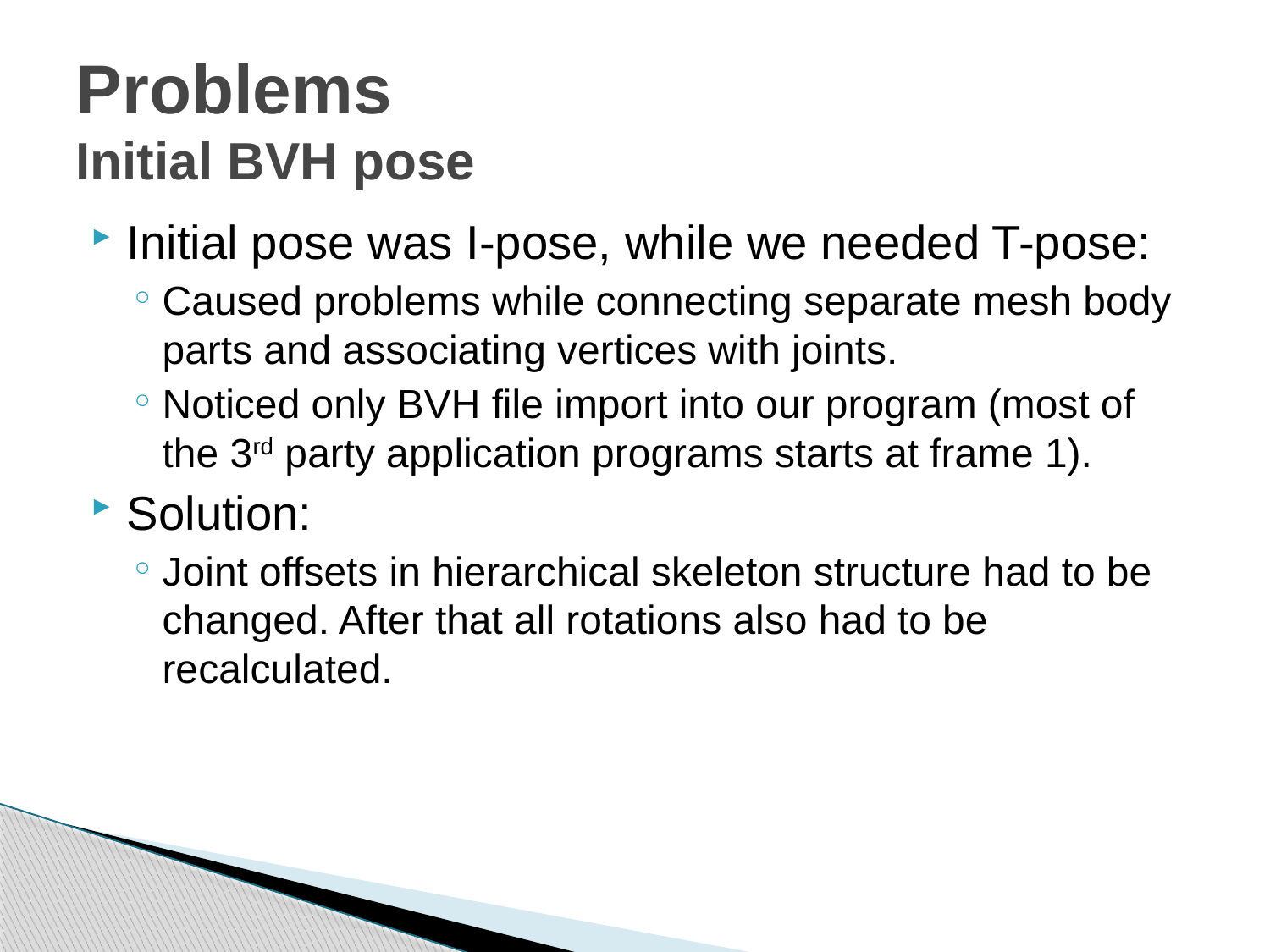

# Problems Initial BVH pose
Initial pose was I-pose, while we needed T-pose:
Caused problems while connecting separate mesh body parts and associating vertices with joints.
Noticed only BVH file import into our program (most of the 3rd party application programs starts at frame 1).
Solution:
Joint offsets in hierarchical skeleton structure had to be changed. After that all rotations also had to be recalculated.